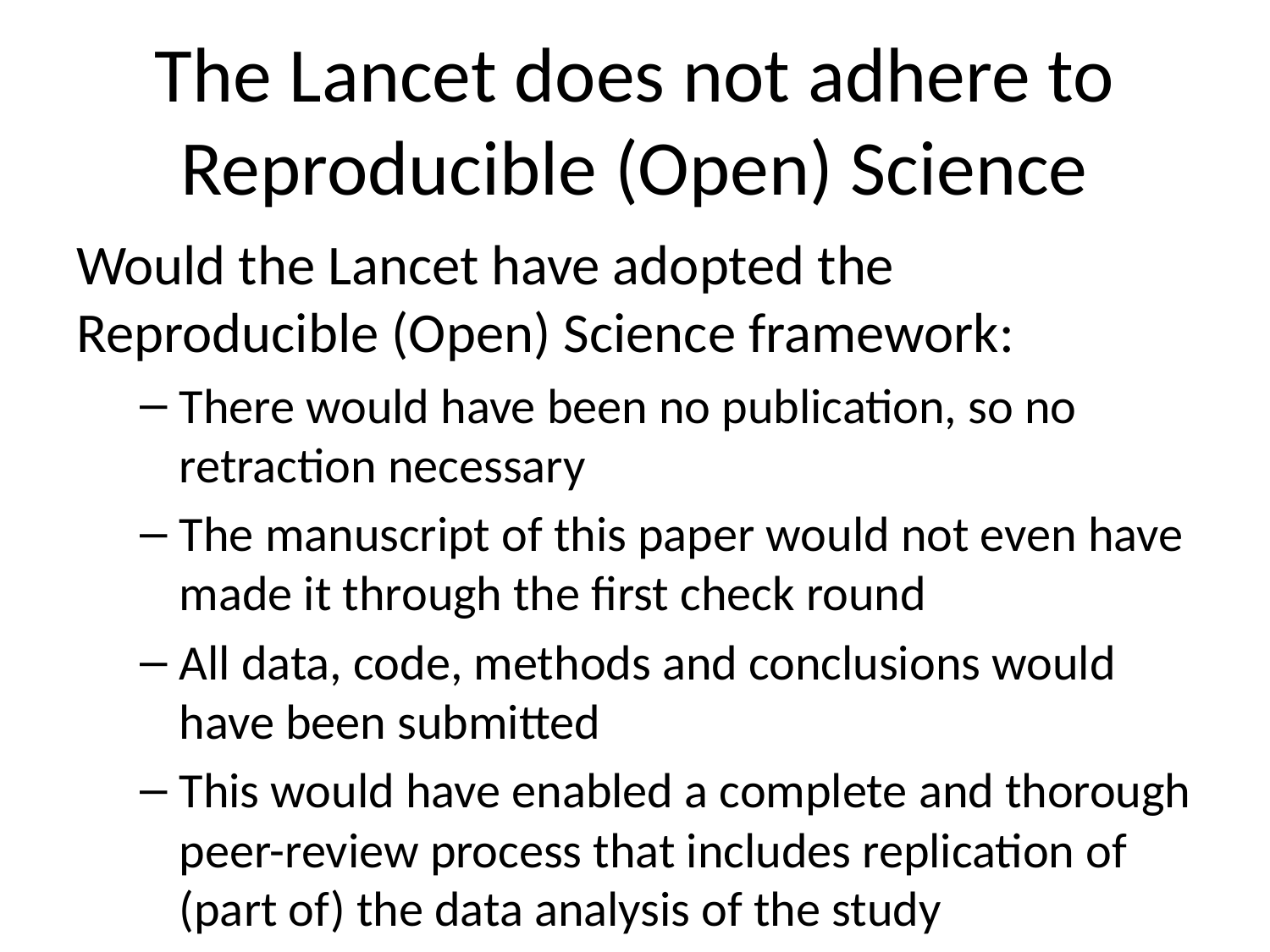

# The Lancet does not adhere to Reproducible (Open) Science
Would the Lancet have adopted the Reproducible (Open) Science framework:
There would have been no publication, so no retraction necessary
The manuscript of this paper would not even have made it through the first check round
All data, code, methods and conclusions would have been submitted
This would have enabled a complete and thorough peer-review process that includes replication of (part of) the data analysis of the study
Focus should be on the data and methods, not on the academic narratives and results …
In physics and bioinformatics this is already common practice